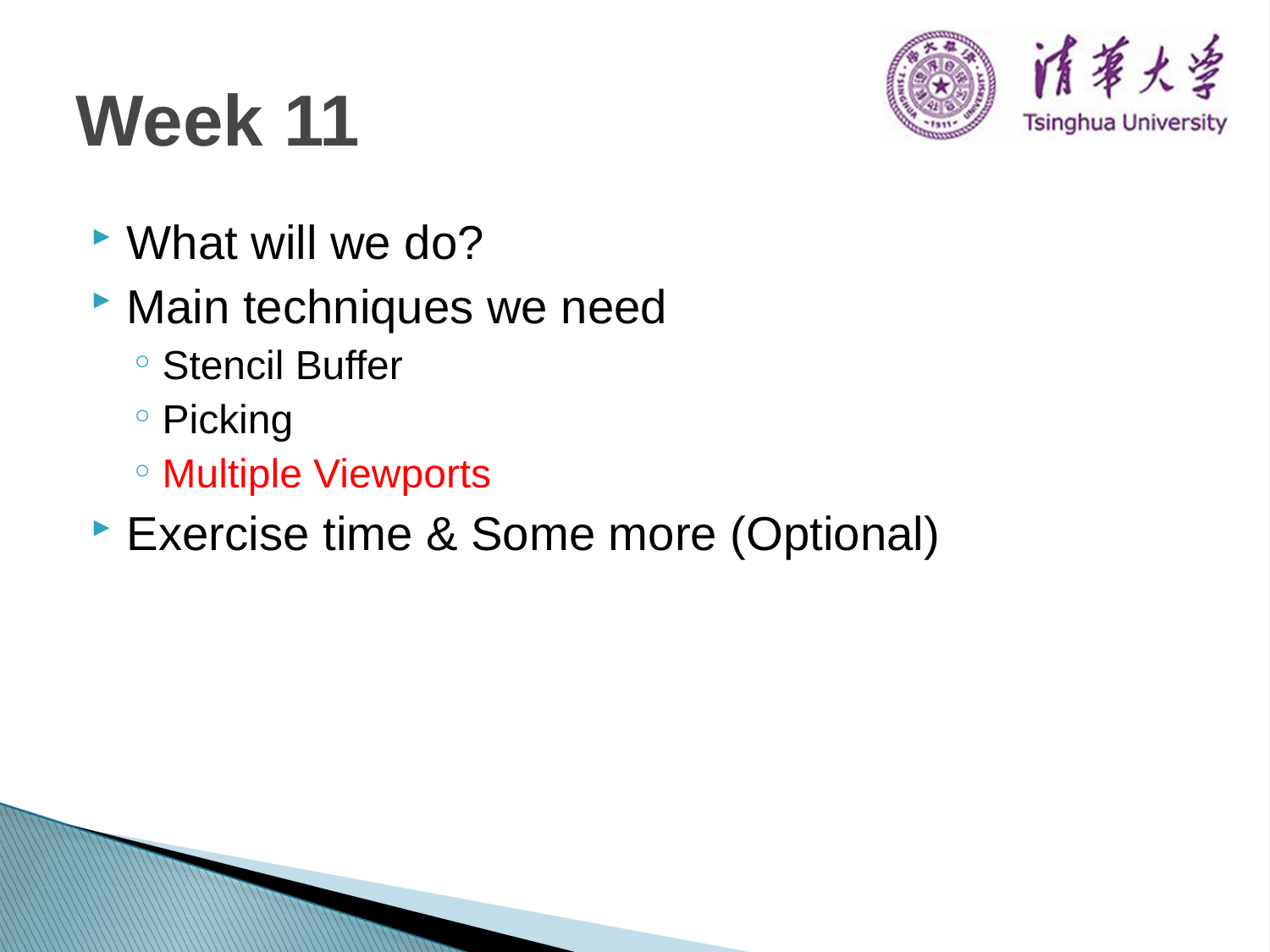

# Week 11
What will we do?
Main techniques we need
Stencil Buffer
Picking
Multiple Viewports
Exercise time & Some more (Optional)